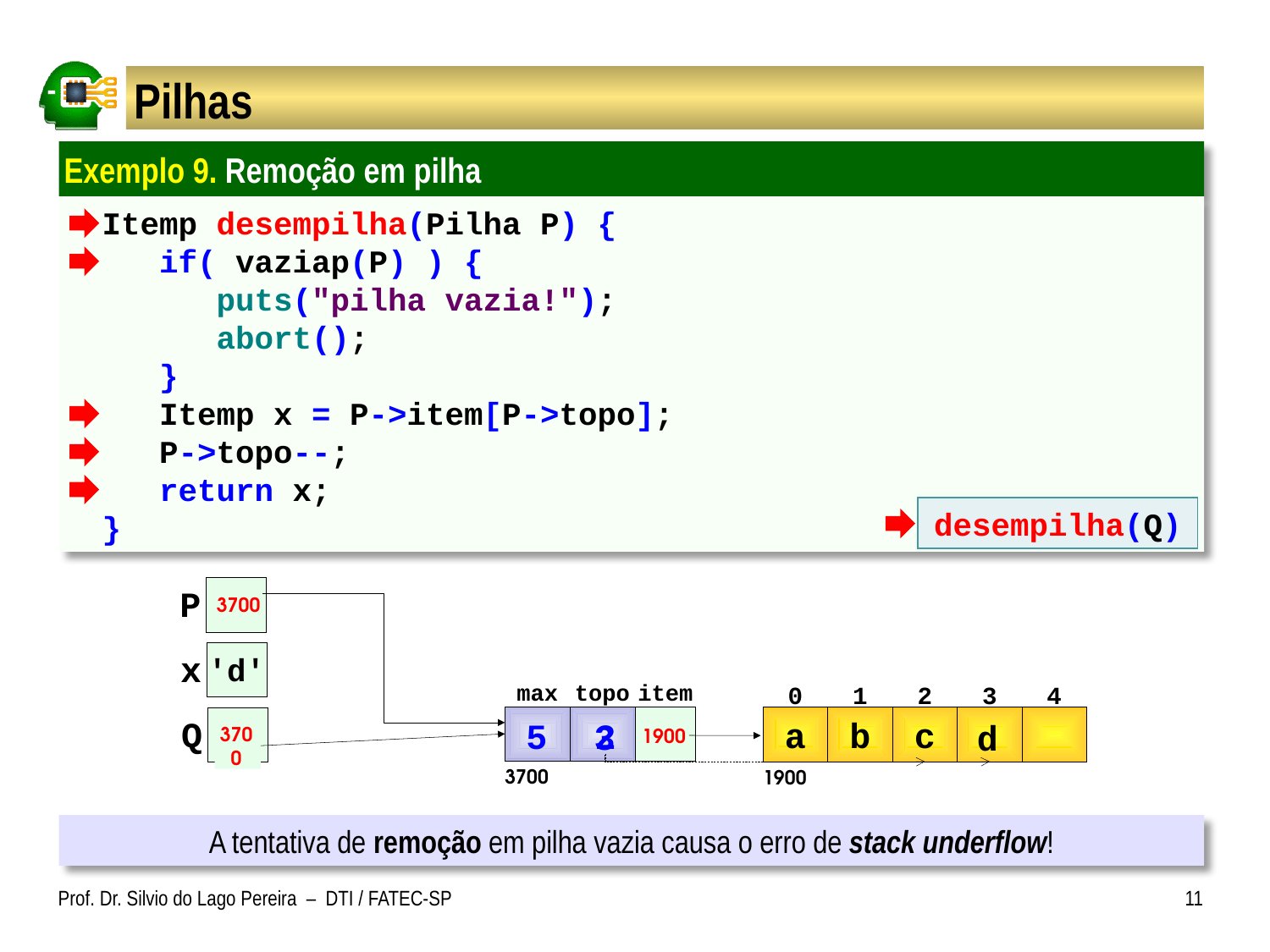

# Pilhas
Exemplo 9. Remoção em pilha
  Itemp desempilha(Pilha P) {
     if( vaziap(P) ) {
        puts("pilha vazia!");
        abort();
     }
     Itemp x = P->item[P->topo];
     P->topo--;
     return x;
  }

desempilha(Q)

P
3700
'd'
x
topo
item
max
0
1
2
3
4
a
b
c

1900

Q
5
3700
1900
3700
2
3
d
A tentativa de remoção em pilha vazia causa o erro de stack underflow!
Prof. Dr. Silvio do Lago Pereira  –  DTI / FATEC-SP
11